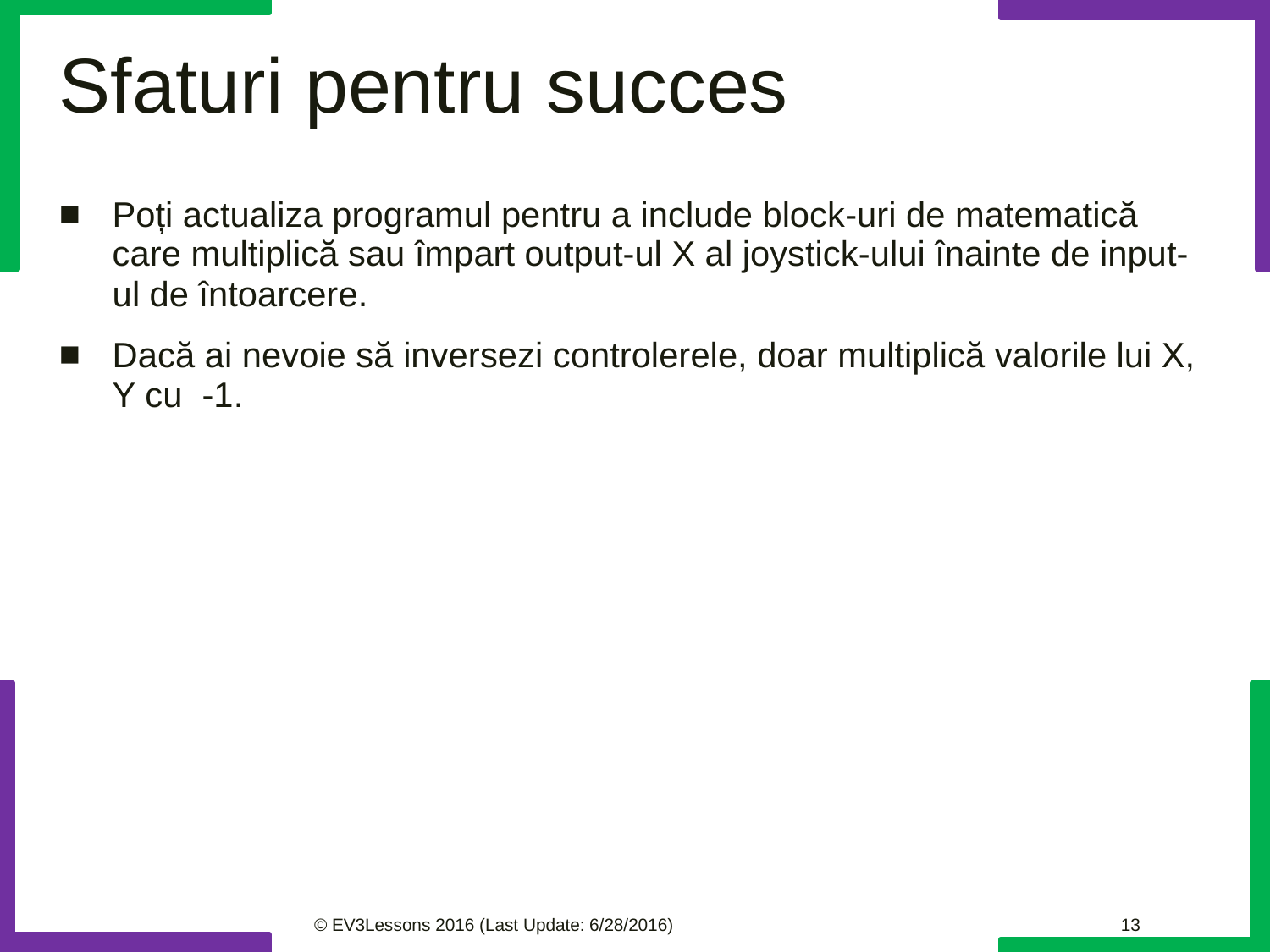

# Sfaturi pentru succes
Poți actualiza programul pentru a include block-uri de matematică care multiplică sau împart output-ul X al joystick-ului înainte de input-ul de întoarcere.
Dacă ai nevoie să inversezi controlerele, doar multiplică valorile lui X, Y cu  -1.
© EV3Lessons 2016 (Last Update: 6/28/2016)
13